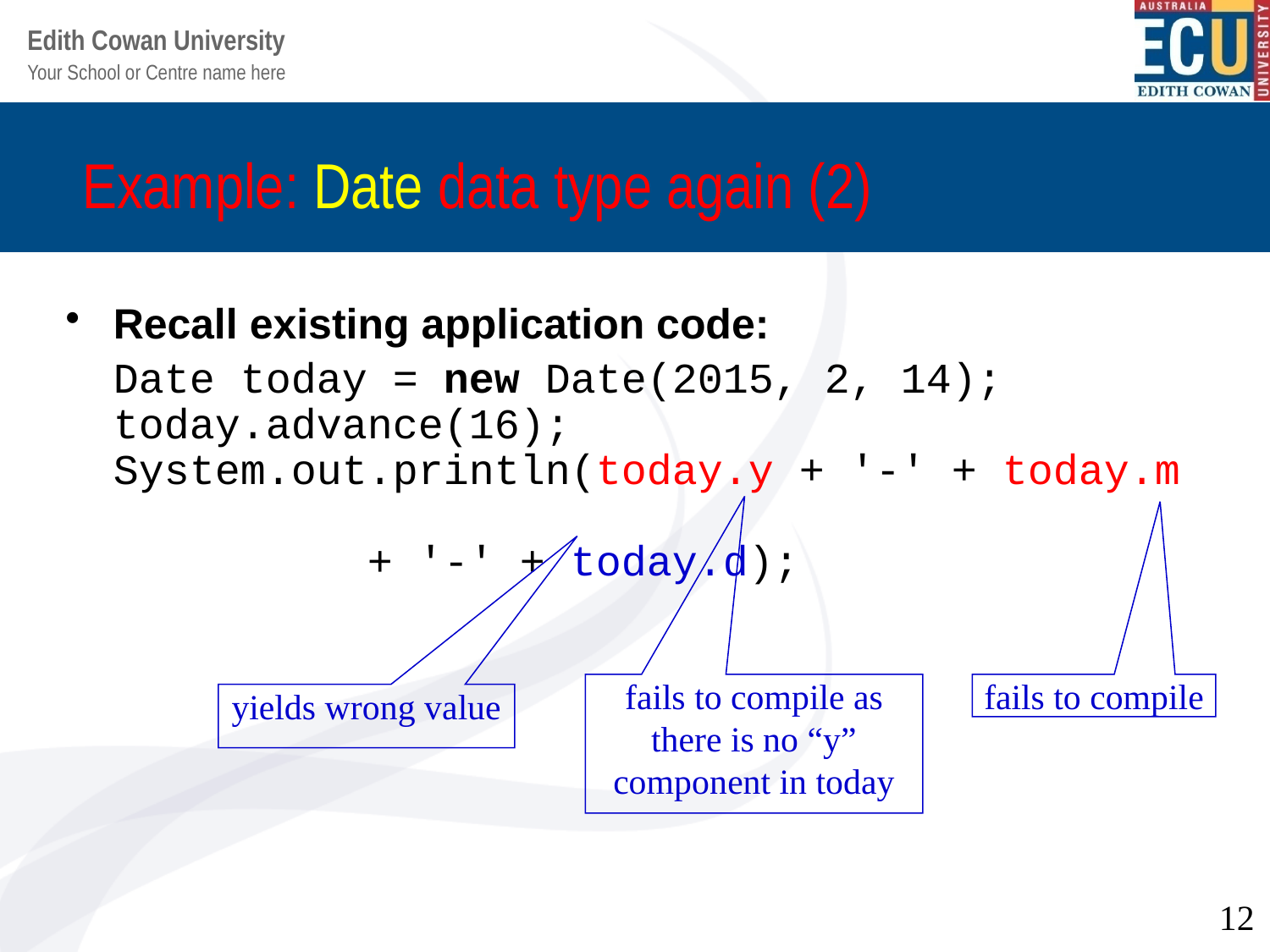

# Example: Date data type again (2)
Recall existing application code:
	Date today = new Date(2015, 2, 14);
today.advance(16);
System.out.println(today.y + '-' + today.m
		+ '-' + today.d);
fails to compile as there is no “y” component in today
fails to compile
yields wrong value
12